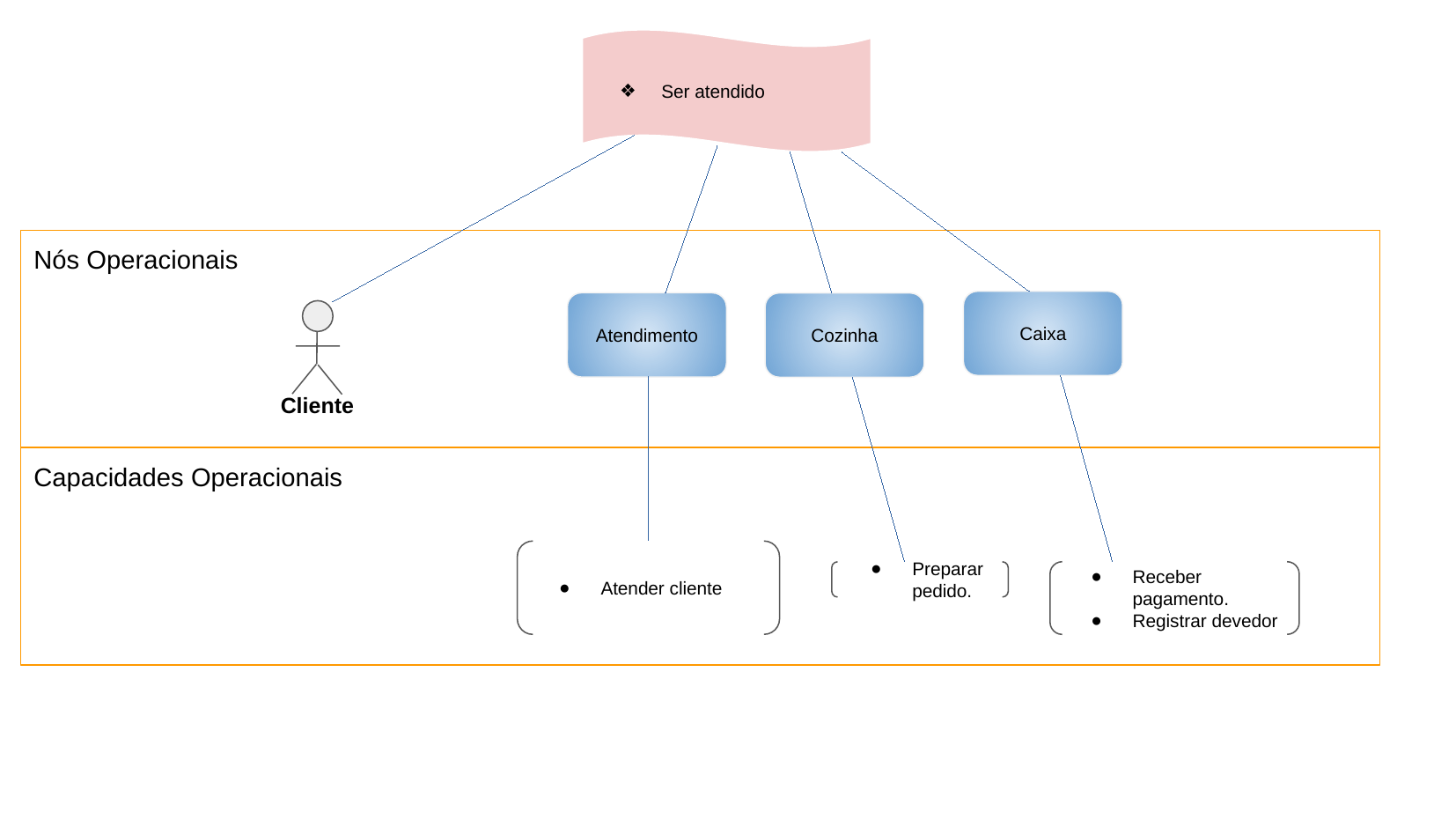

Ser atendido

Nós Operacionais
Caixa
Atendimento
Cozinha

Cliente

Capacidades Operacionais
Atender cliente
Preparar pedido.
Receber pagamento.
Registrar devedor